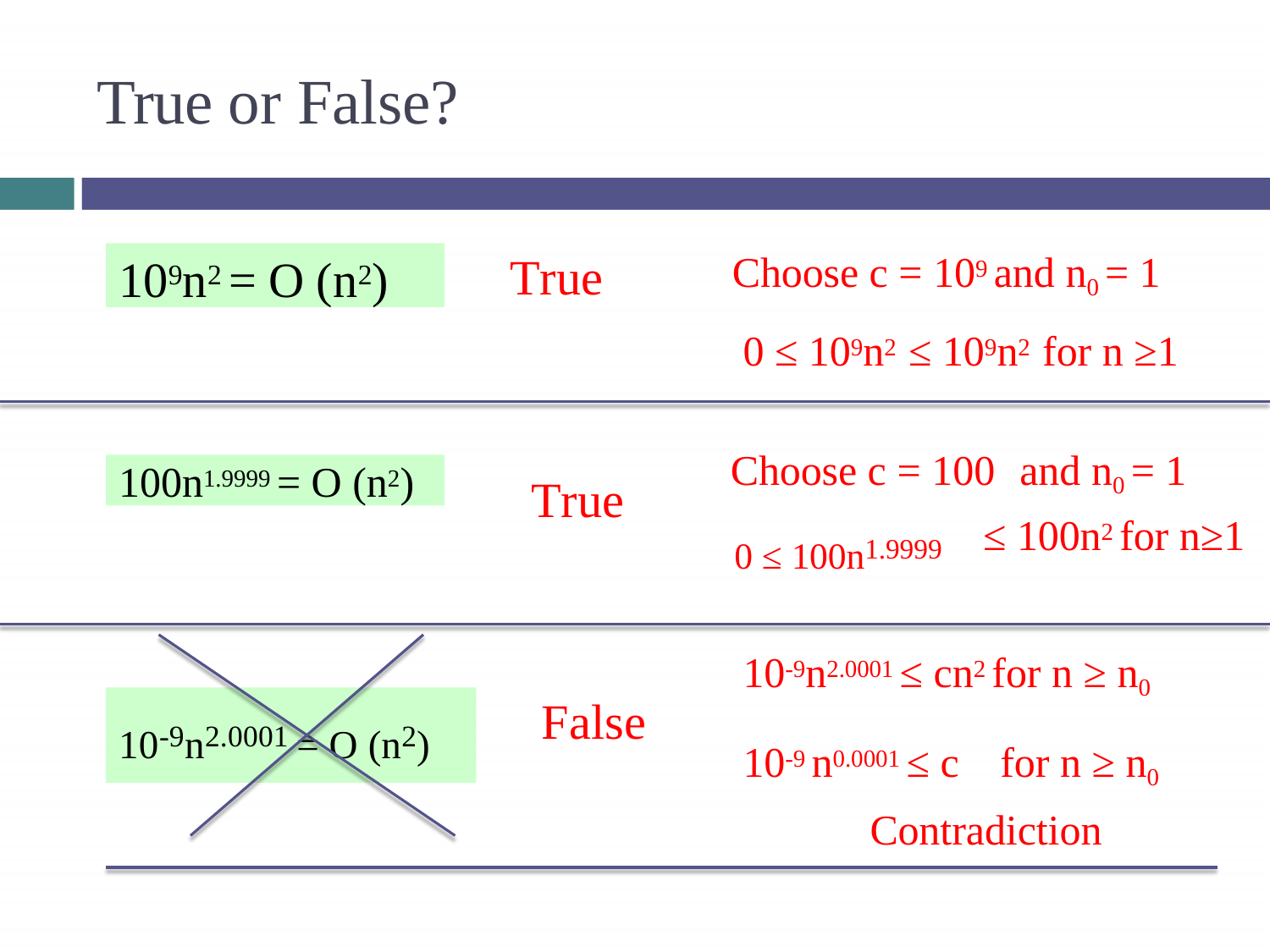

# True or False?

Choose c = 109 and n0 = 1  0 ≤ 109n2  ≤ 109n2  for n ≥1

Choose c = 100	and n0 = 1
109n2 = O (n2)
True

100n1.9999 = O (n2)
True
0 ≤ 100n1.9999
≤ 100n2 for n≥1

10-9n2.0001 ≤ cn2 for n ≥ n0
10-9 n0.0001 ≤ c	for n ≥ n0
Contradiction
10-9n2.0001 = O (n2)

False